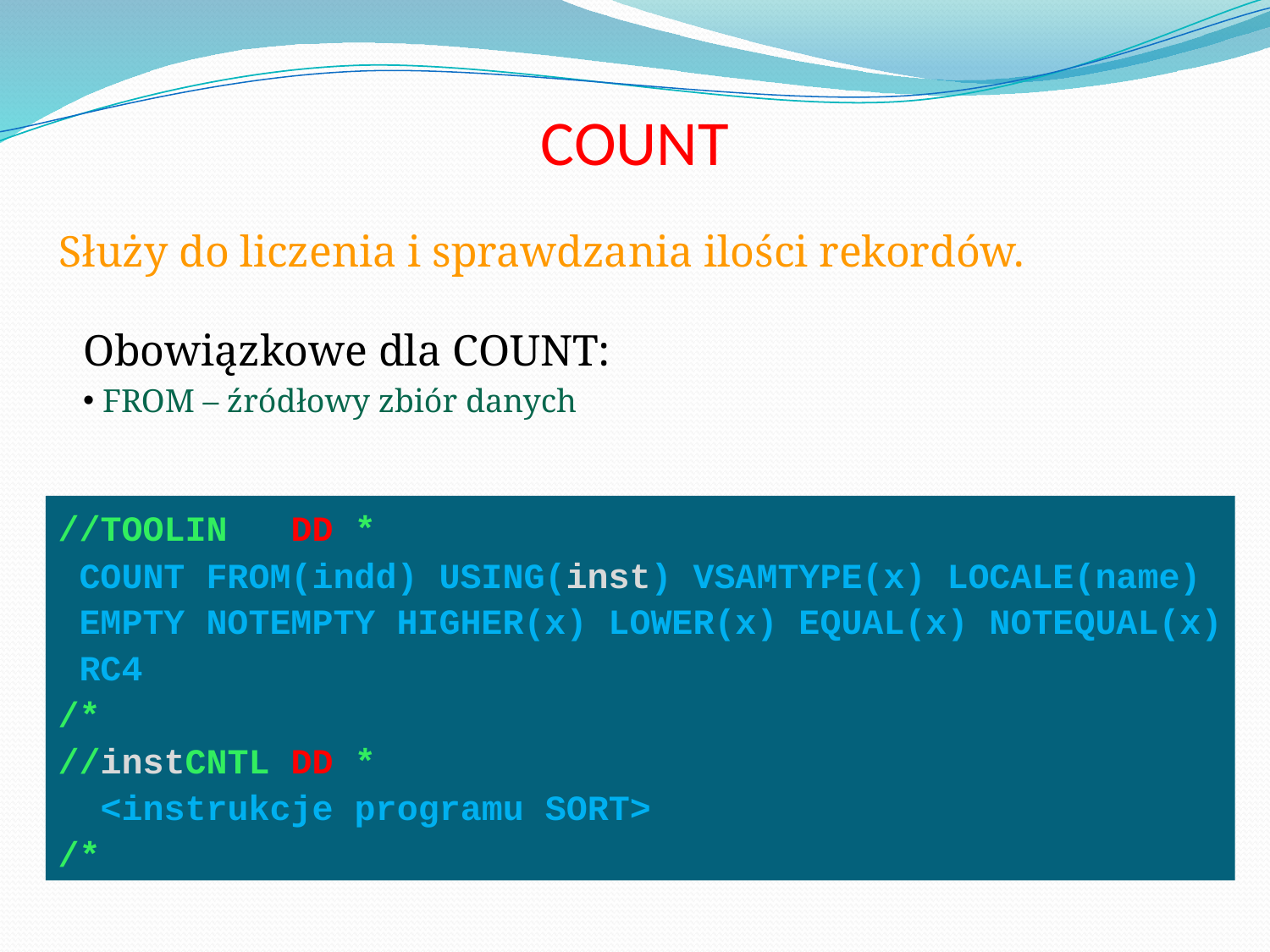

# COUNT
 Służy do liczenia i sprawdzania ilości rekordów.
Obowiązkowe dla COUNT:
 FROM – źródłowy zbiór danych
//TOOLIN   DD *
 COUNT FROM(indd) USING(inst) VSAMTYPE(x) LOCALE(name)
 EMPTY NOTEMPTY HIGHER(x) LOWER(x) EQUAL(x) NOTEQUAL(x)
 RC4
/*
//instCNTL DD *
  <instrukcje programu SORT>
/*